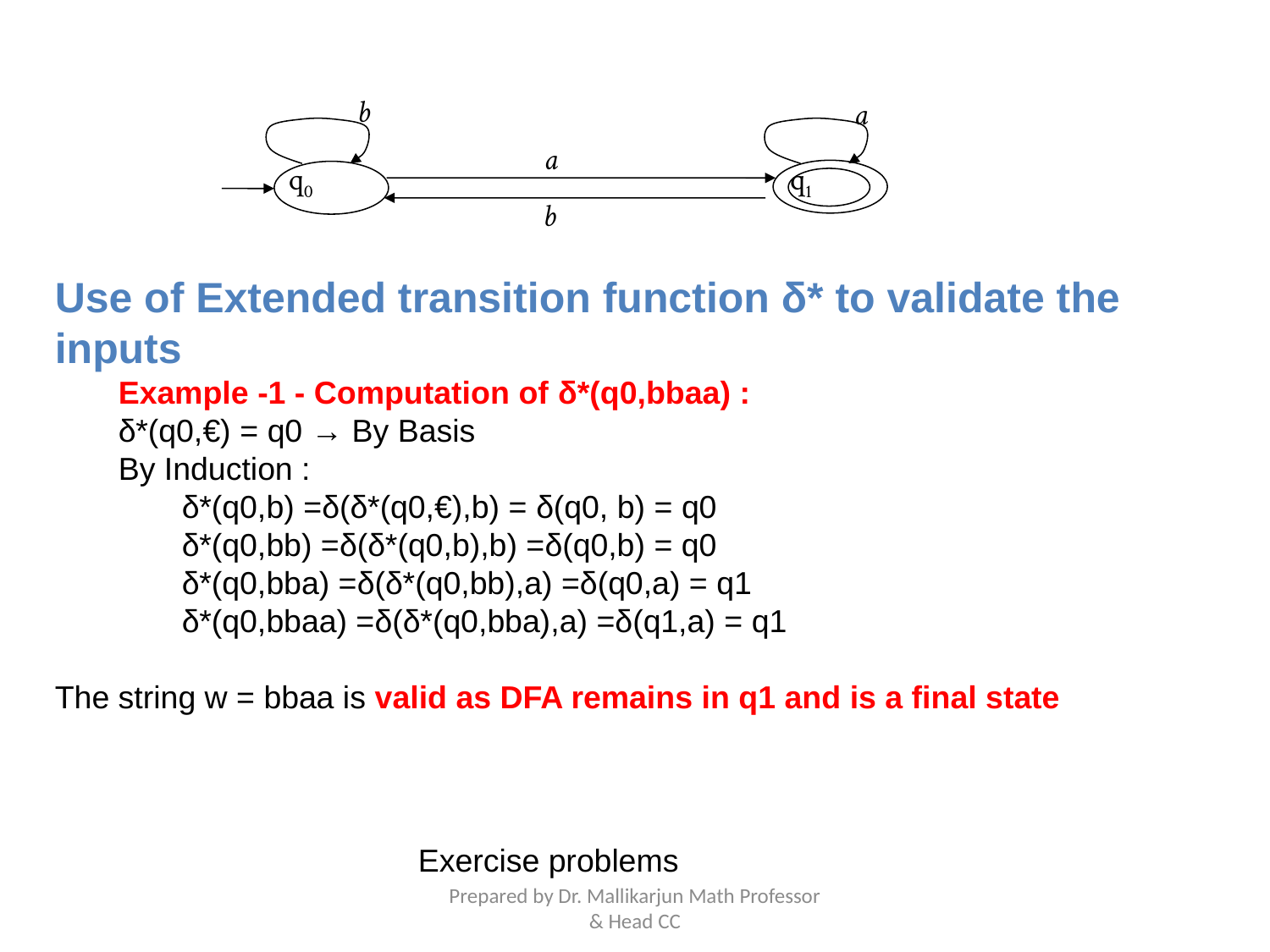

b
a

a
q0
q1

b
Use of Extended transition function δ* to validate the inputs
Example -1 - Computation of δ*(q0,bbaa) :
δ*(q0,€) = q0 → By Basis
By Induction :
δ*(q0,b) =δ(δ*(q0,€),b) = δ(q0, b) = q0
δ*(q0,bb) =δ(δ*(q0,b),b) =δ(q0,b) = q0
δ*(q0,bba) =δ(δ*(q0,bb),a) =δ(q0,a) = q1
δ*(q0,bbaa) =δ(δ*(q0,bba),a) =δ(q1,a) = q1

The string w = bbaa is valid as DFA remains in q1 and is a final state

Exercise problems
Prepared by Dr. Mallikarjun Math Professor & Head CC